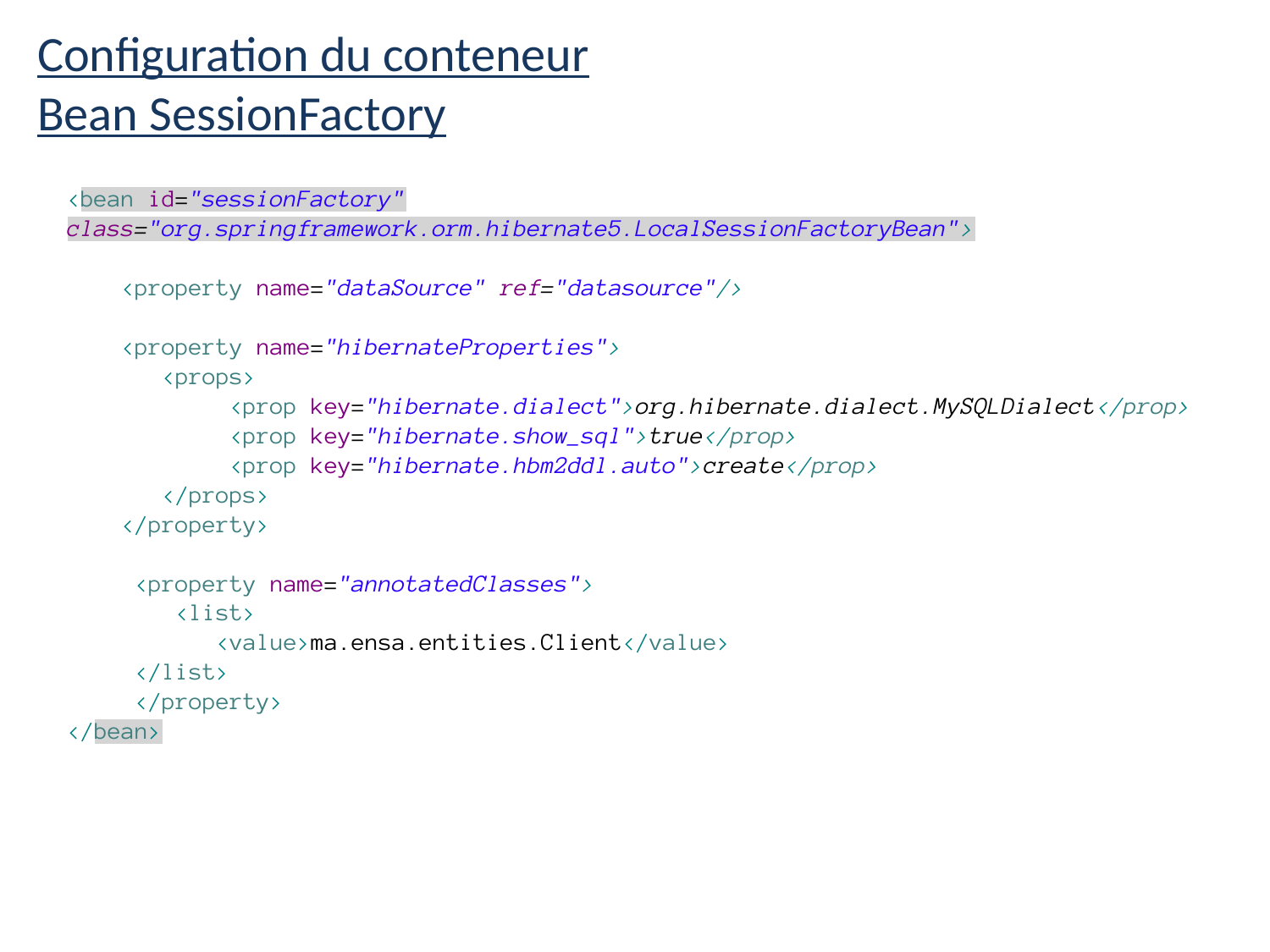

Configuration du conteneur
Bean SessionFactory
<bean id="sessionFactory" class="org.springframework.orm.hibernate5.LocalSessionFactoryBean">

    <property name="dataSource" ref="datasource"/>

    <property name="hibernateProperties">
       <props>
            <prop key="hibernate.dialect">org.hibernate.dialect.MySQLDialect</prop>
            <prop key="hibernate.show_sql">true</prop>
            <prop key="hibernate.hbm2ddl.auto">create</prop>
       </props>
    </property>

     <property name="annotatedClasses">
        <list>
           <value>ma.ensa.entities.Client</value>
     </list>
     </property>
</bean>